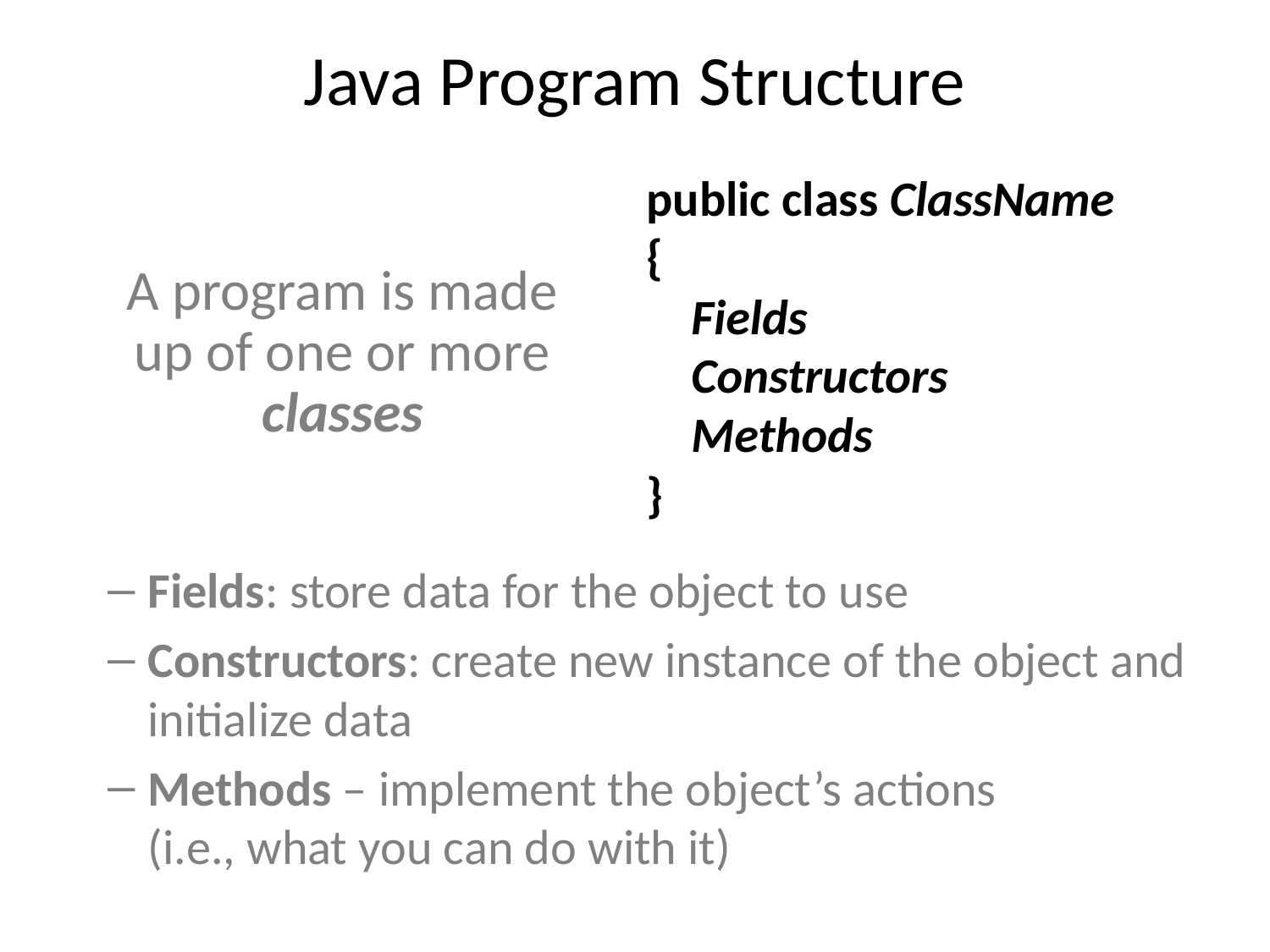

# Java Program Structure
public class ClassName
{
    Fields
    Constructors
    Methods
}
A program is made up of one or more classes
Fields: store data for the object to use
Constructors: create new instance of the object and initialize data
Methods – implement the object’s actions
(i.e., what you can do with it)